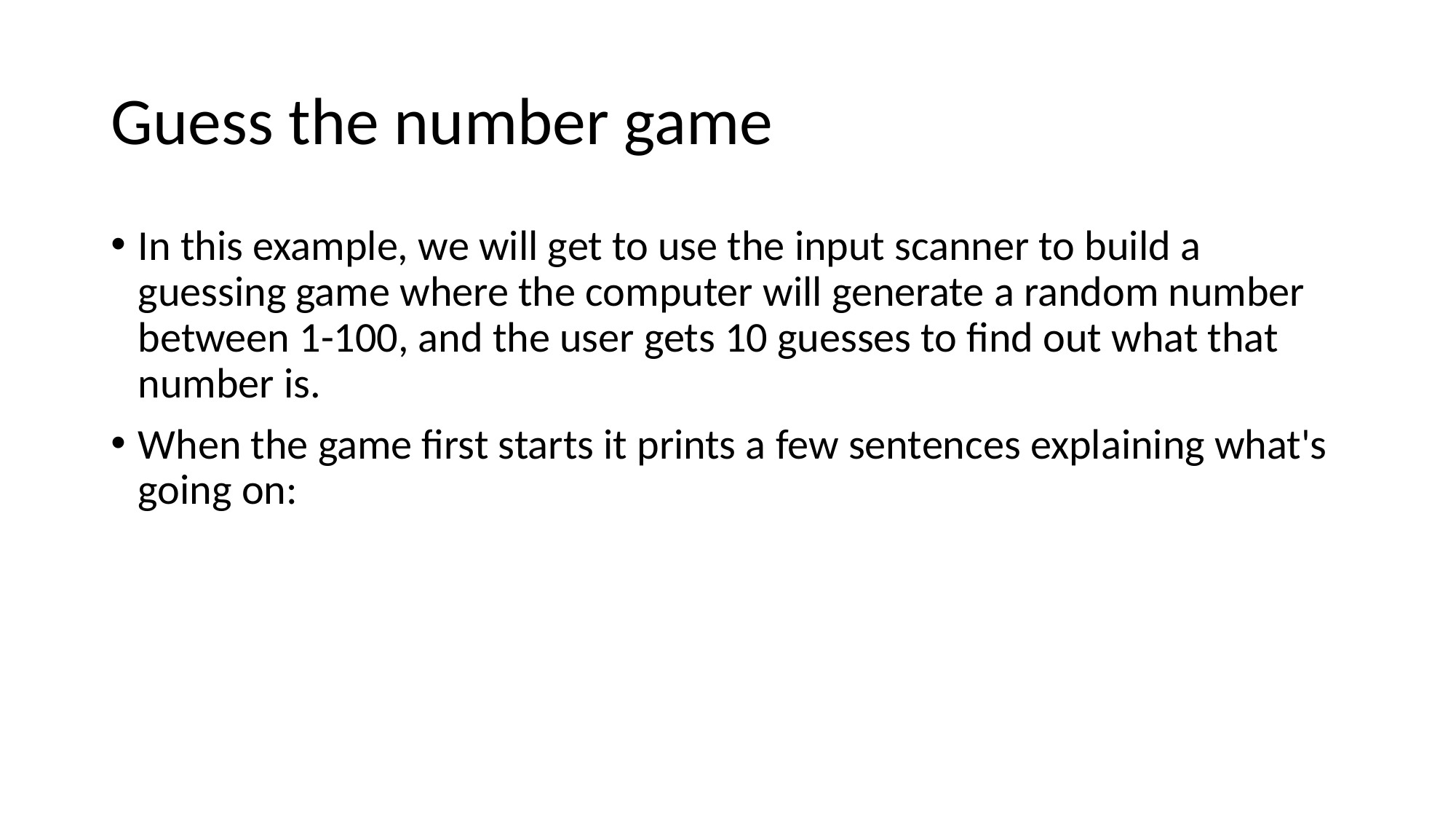

# Guess the number game
In this example, we will get to use the input scanner to build a guessing game where the computer will generate a random number between 1-100, and the user gets 10 guesses to find out what that number is.
When the game first starts it prints a few sentences explaining what's going on: